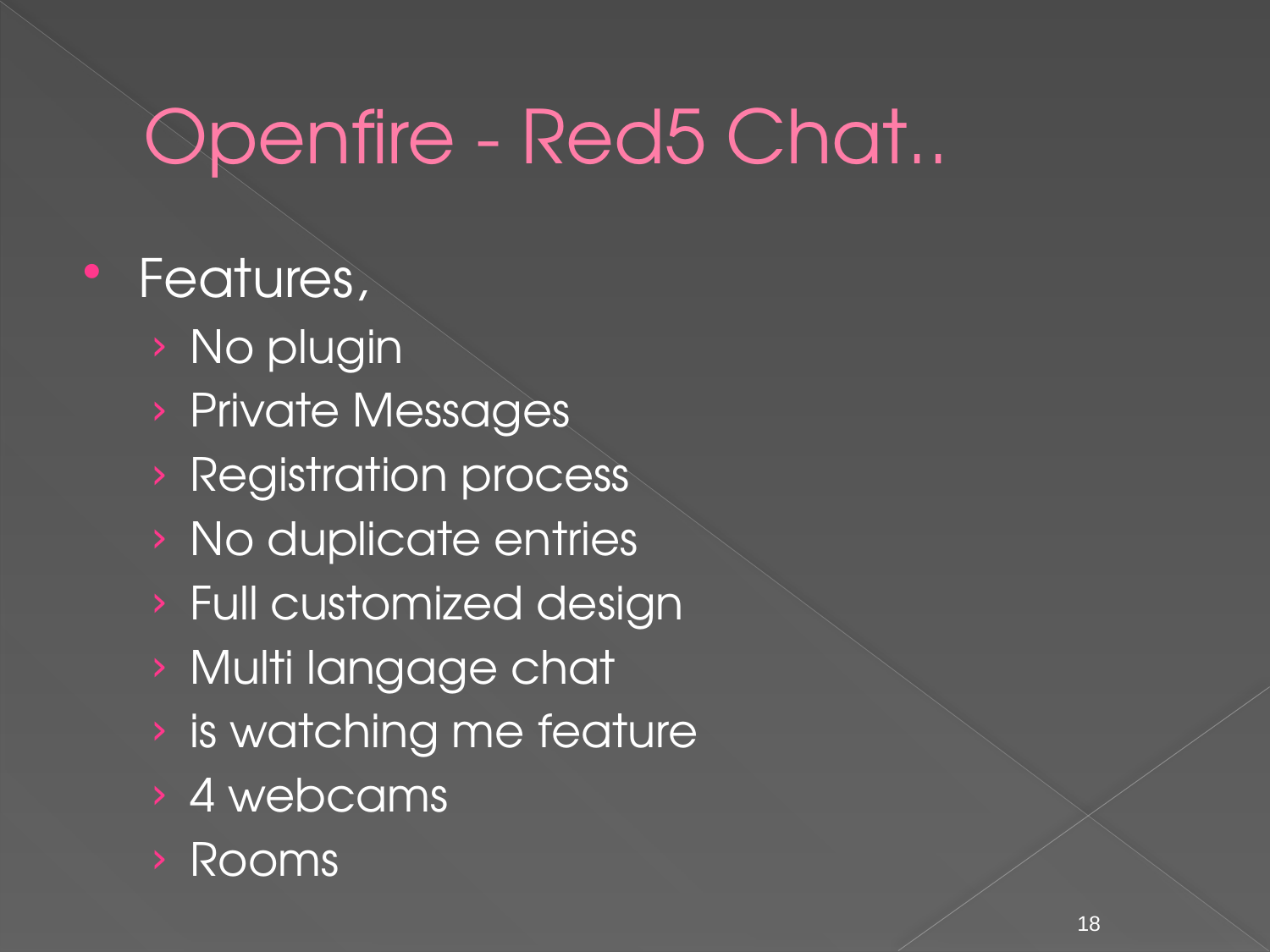

# Openfire - Red5 Chat..
Features,
No plugin
Private Messages
Registration process
No duplicate entries
Full customized design
Multi langage chat
is watching me feature
4 webcams
Rooms
18